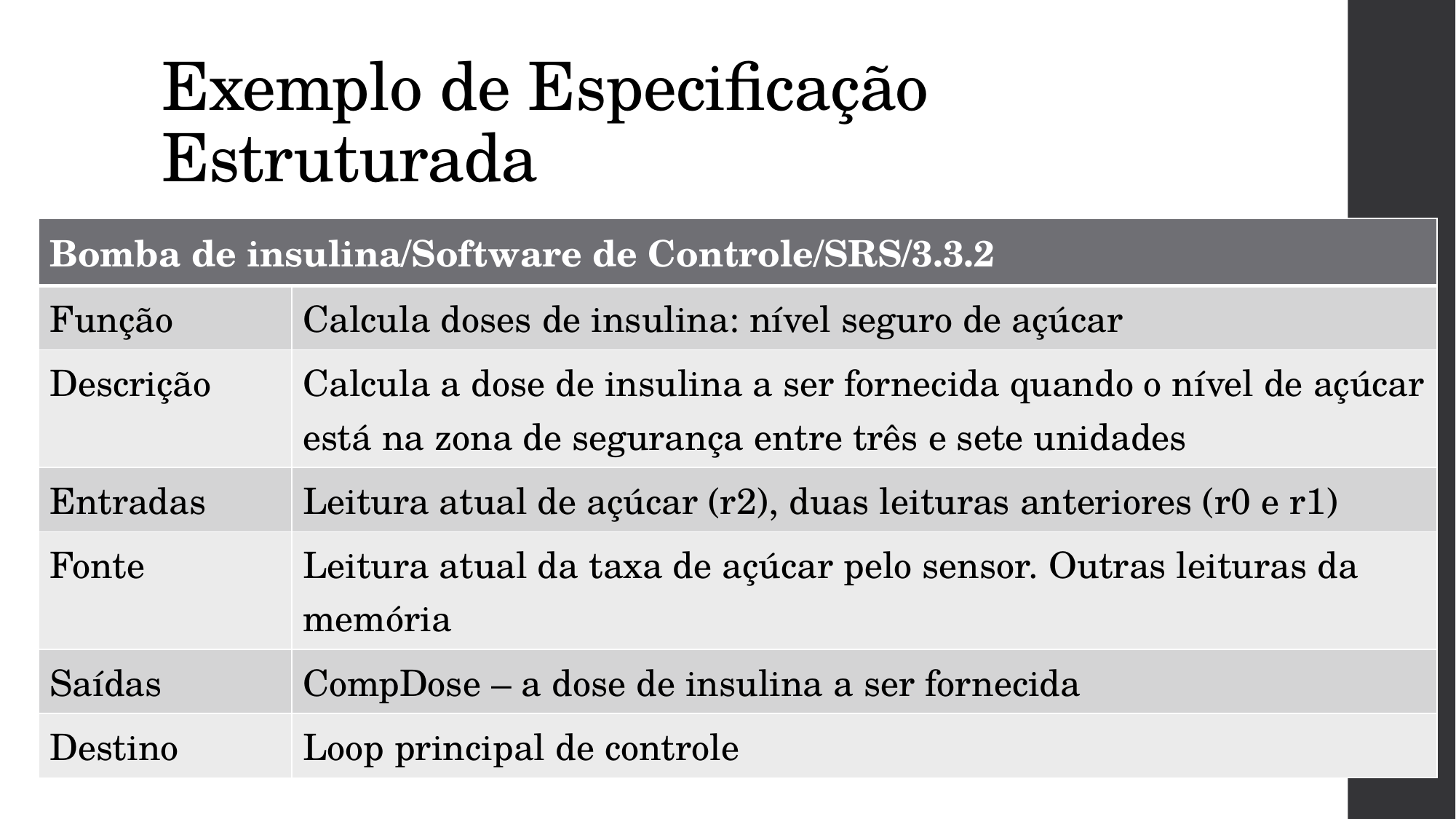

# Exemplo de Especificação Estruturada
| Bomba de insulina/Software de Controle/SRS/3.3.2 |  |
| --- | --- |
| Função | Calcula doses de insulina: nível seguro de açúcar |
| Descrição | Calcula a dose de insulina a ser fornecida quando o nível de açúcar está na zona de segurança entre três e sete unidades |
| Entradas | Leitura atual de açúcar (r2), duas leituras anteriores (r0 e r1) |
| Fonte | Leitura atual da taxa de açúcar pelo sensor. Outras leituras da memória |
| Saídas | CompDose – a dose de insulina a ser fornecida |
| Destino | Loop principal de controle |